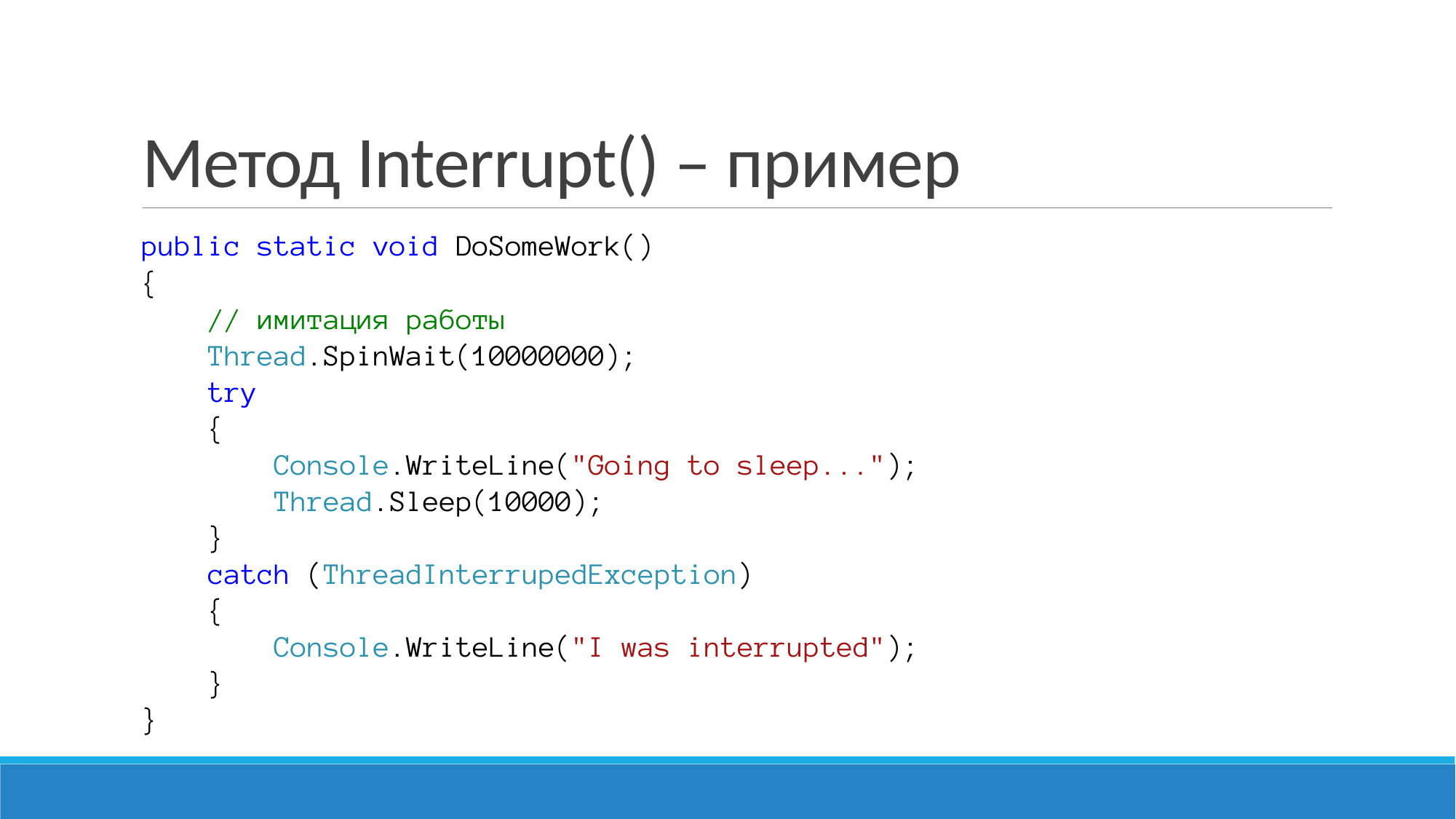

# Метод Interrupt() – пример
public static void DoSomeWork()
{
    // имитация работы
    Thread.SpinWait(10000000);
    try
    {
        Console.WriteLine("Going to sleep...");
        Thread.Sleep(10000);
    }
    catch (ThreadInterrupedException)
    {
        Console.WriteLine("I was interrupted");
    }
}